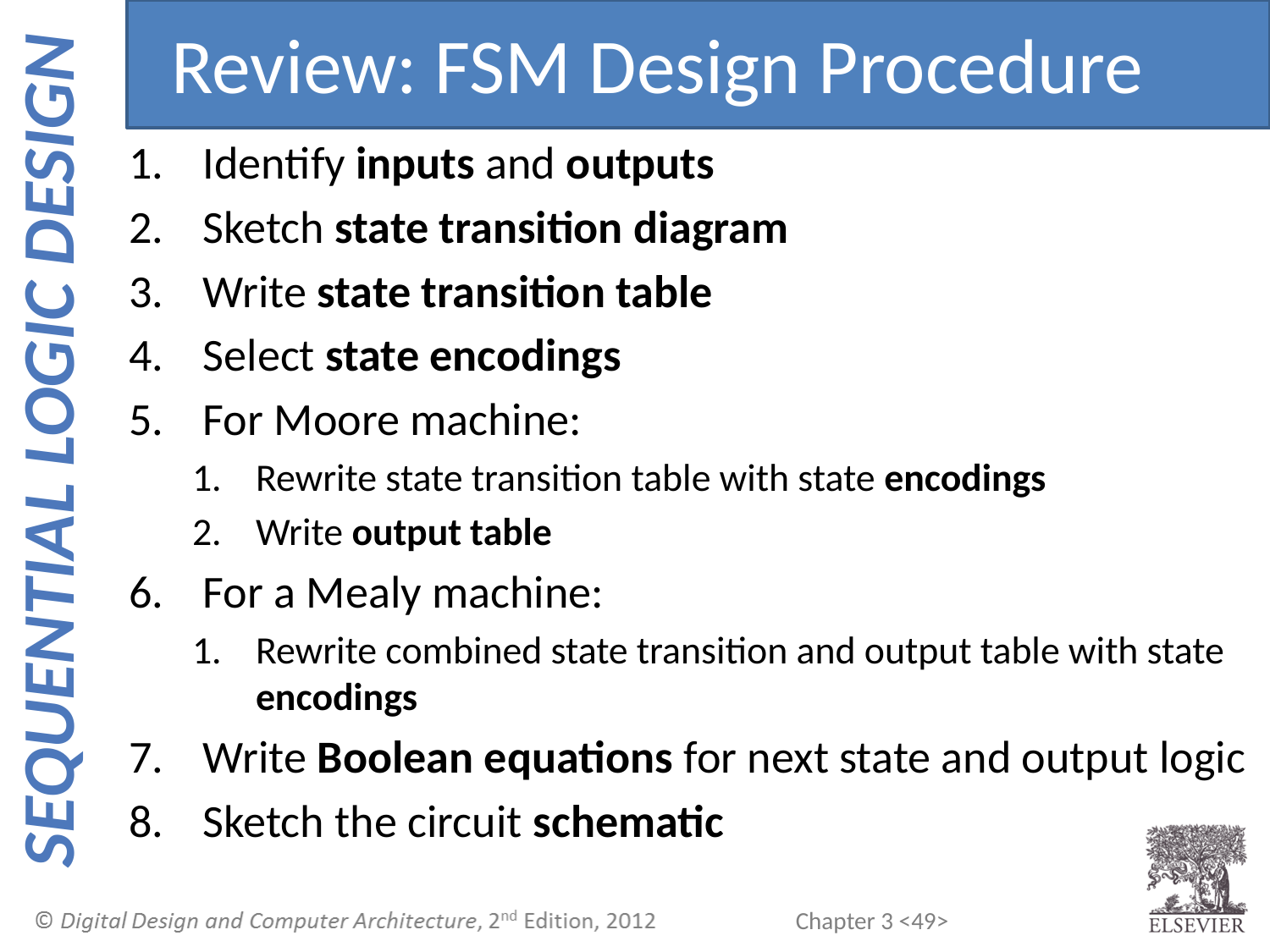

Review: FSM Design Procedure
Identify inputs and outputs
Sketch state transition diagram
Write state transition table
Select state encodings
For Moore machine:
Rewrite state transition table with state encodings
Write output table
For a Mealy machine:
Rewrite combined state transition and output table with state encodings
Write Boolean equations for next state and output logic
Sketch the circuit schematic